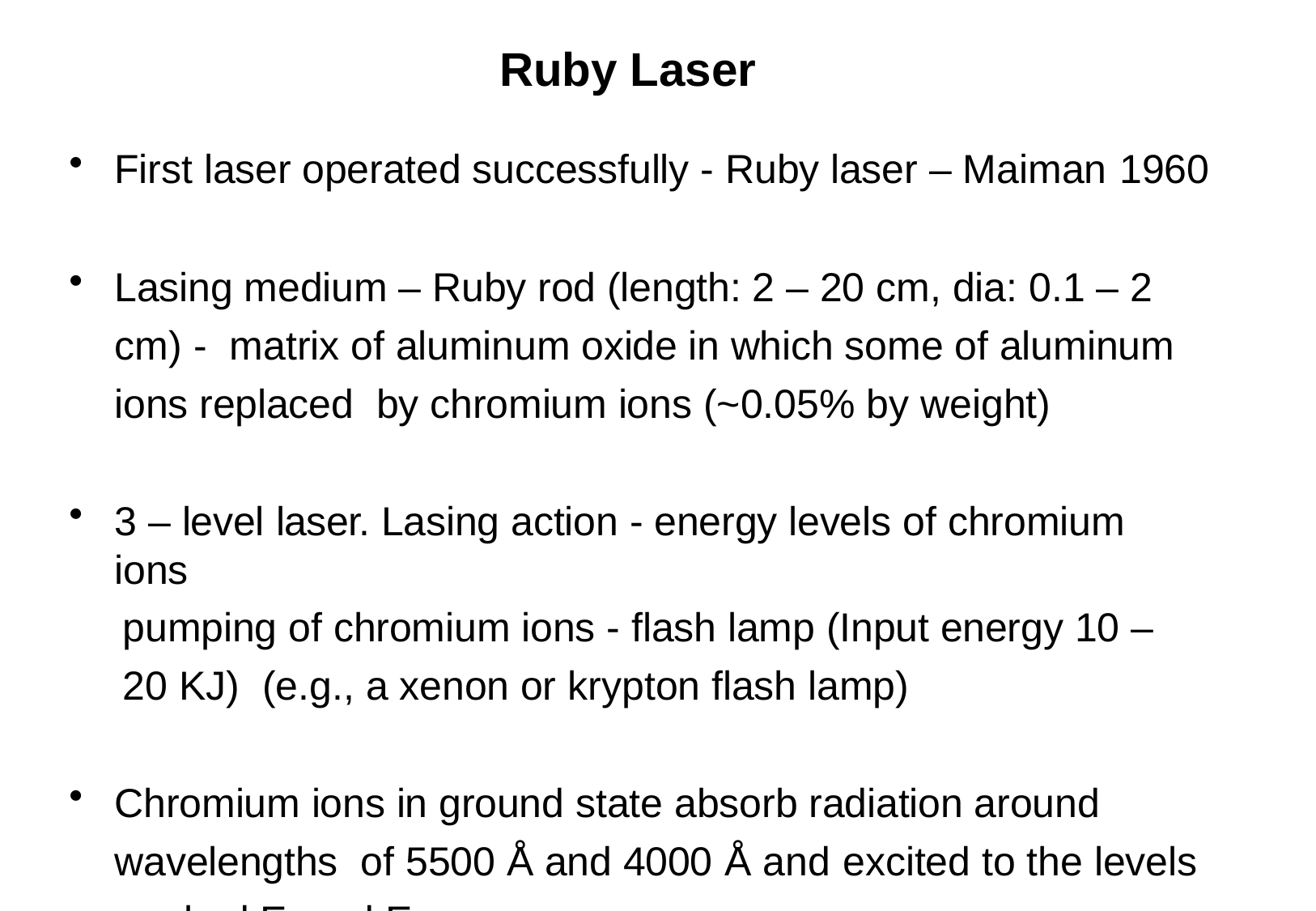

# Ruby Laser
First laser operated successfully - Ruby laser – Maiman 1960

Lasing medium – Ruby rod (length: 2 – 20 cm, dia: 0.1 – 2 cm) -  matrix of aluminum oxide in which some of aluminum ions replaced  by chromium ions (~0.05% by weight)

3 – level laser. Lasing action - energy levels of chromium ions
	pumping of chromium ions - flash lamp (Input energy 10 – 	20 KJ)  (e.g., a xenon or krypton flash lamp)

Chromium ions in ground state absorb radiation around wavelengths  of 5500 Å and 4000 Å and	excited to the levels marked E1 and E2